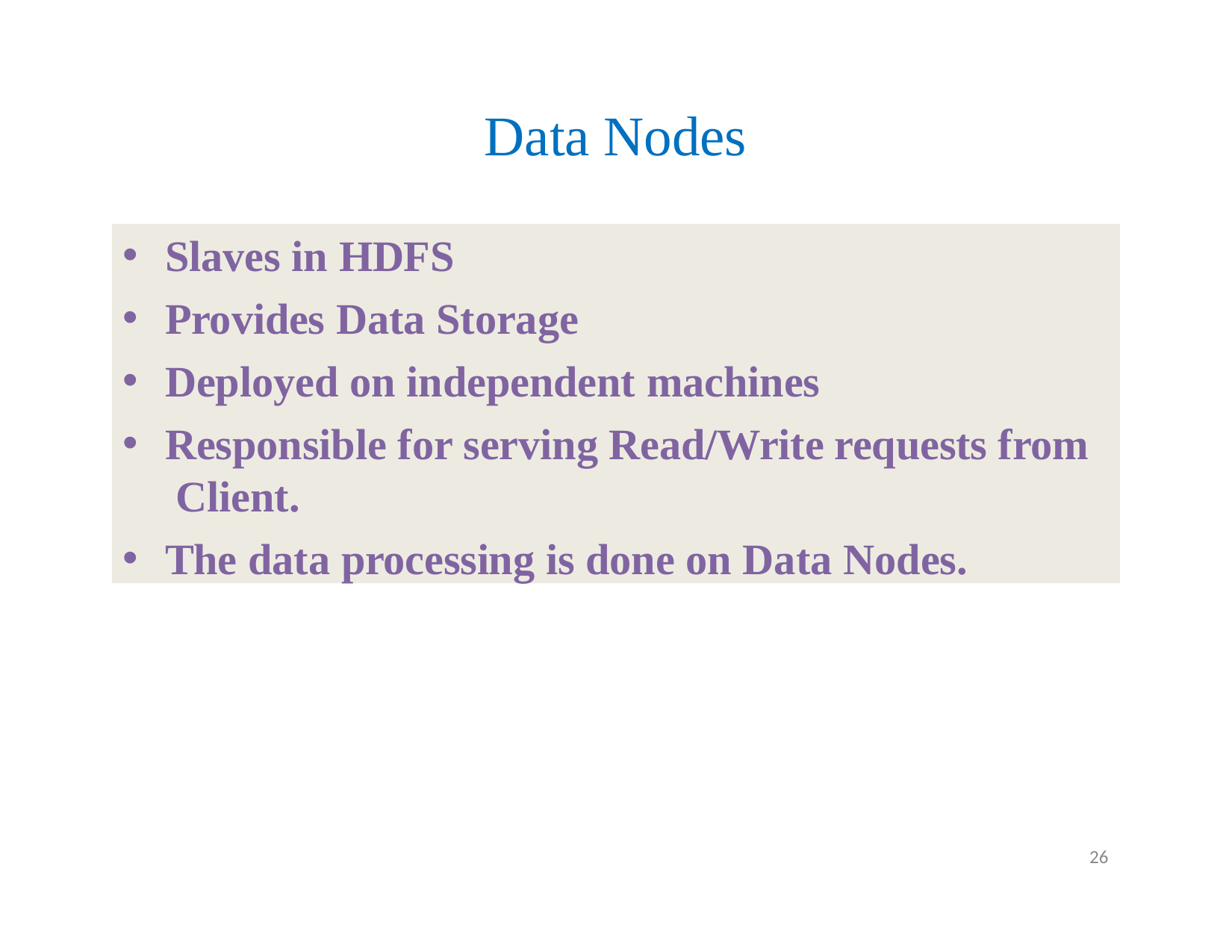

# Data Nodes
Slaves in HDFS
Provides Data Storage
Deployed on independent machines
Responsible for serving Read/Write requests from  Client.
The data processing is done on Data Nodes.

26